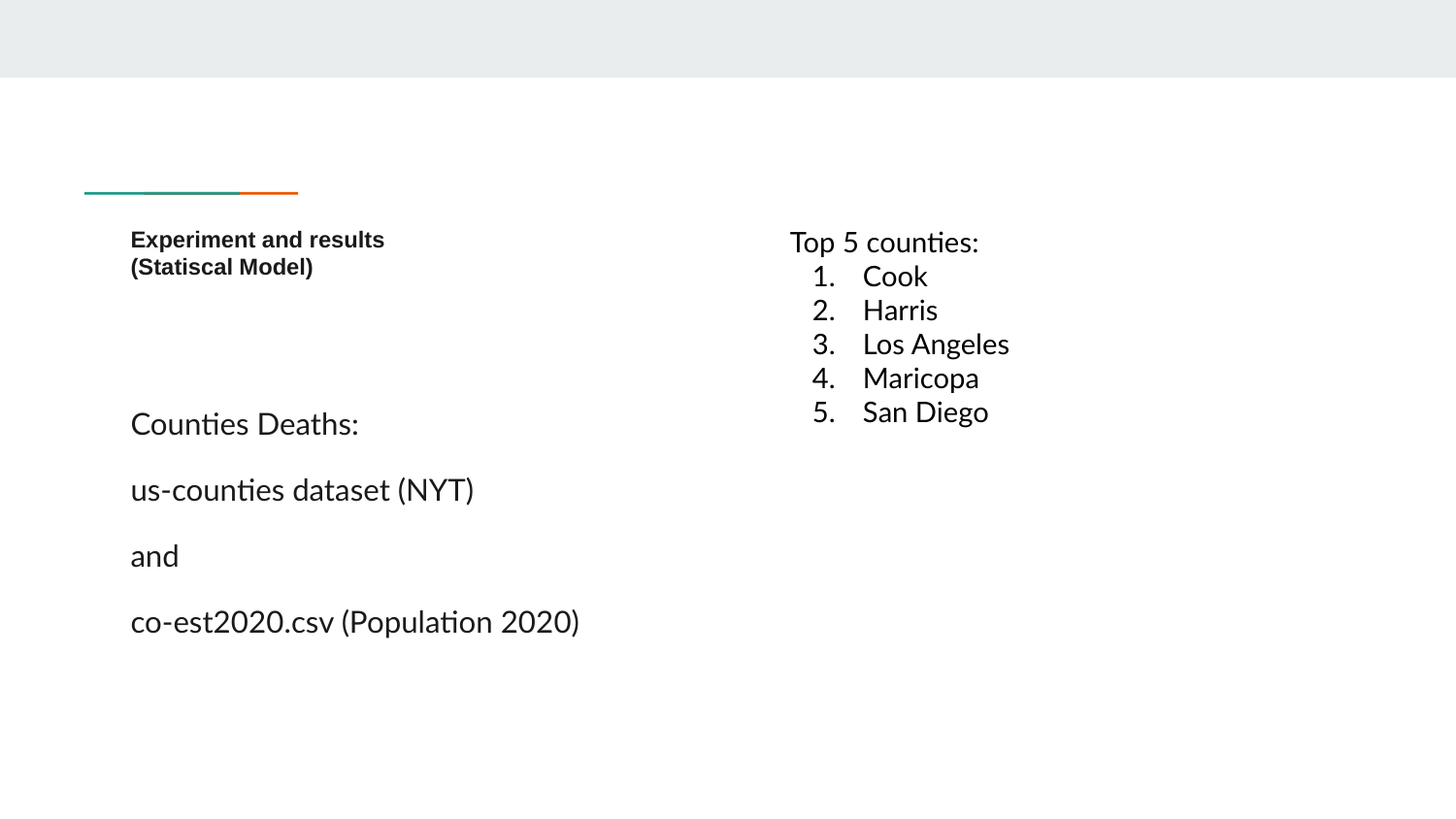

# Experiment and results
(Statiscal Model)
Top 5 counties:
Cook
Harris
Los Angeles
Maricopa
San Diego
Counties Deaths:
us-counties dataset (NYT)
and
co-est2020.csv (Population 2020)